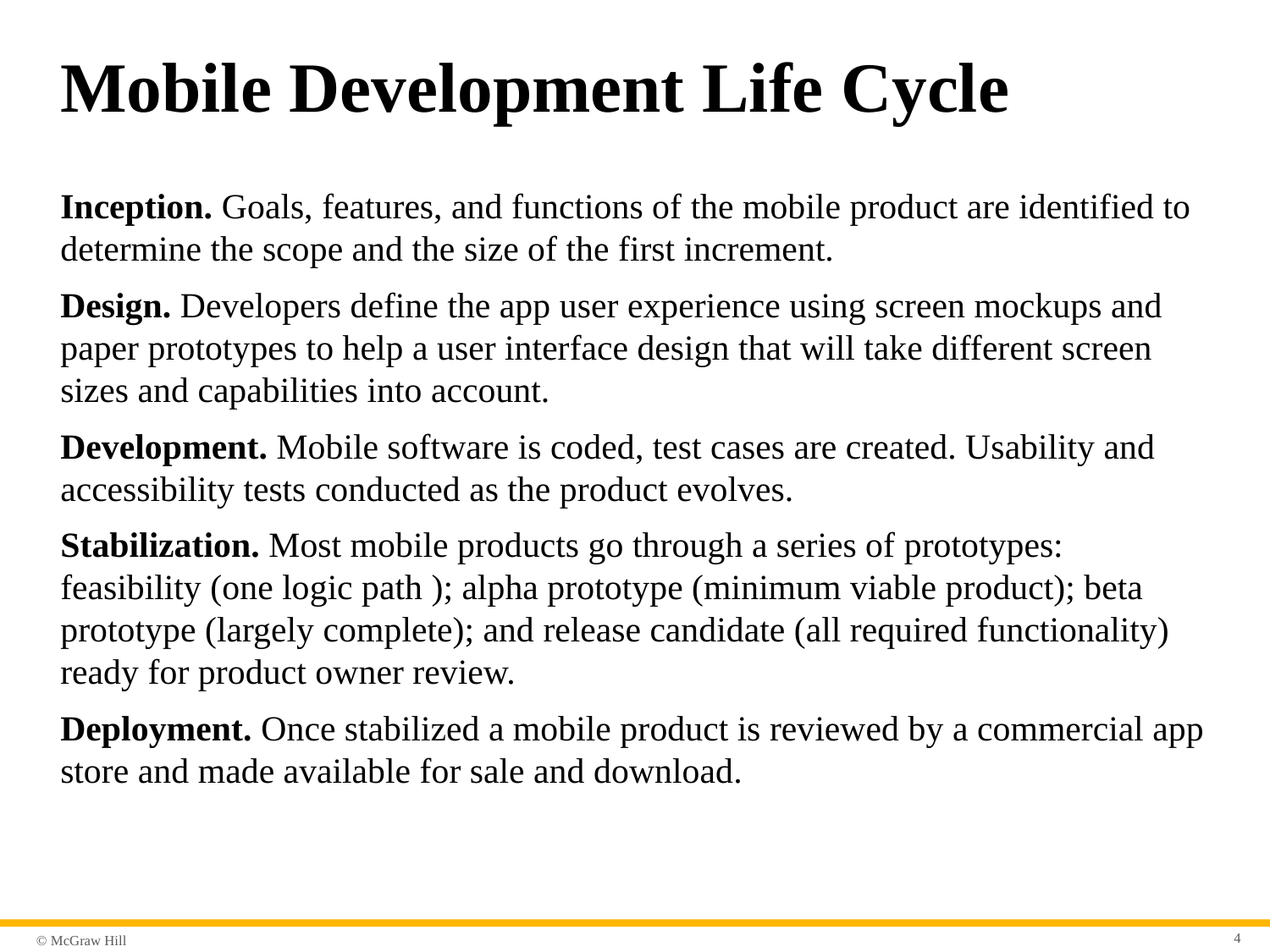

# Mobile Development Life Cycle
Inception. Goals, features, and functions of the mobile product are identified to determine the scope and the size of the first increment.
Design. Developers define the app user experience using screen mockups and paper prototypes to help a user interface design that will take different screen sizes and capabilities into account.
Development. Mobile software is coded, test cases are created. Usability and accessibility tests conducted as the product evolves.
Stabilization. Most mobile products go through a series of prototypes: feasibility (one logic path ); alpha prototype (minimum viable product); beta prototype (largely complete); and release candidate (all required functionality) ready for product owner review.
Deployment. Once stabilized a mobile product is reviewed by a commercial app store and made available for sale and download.
4